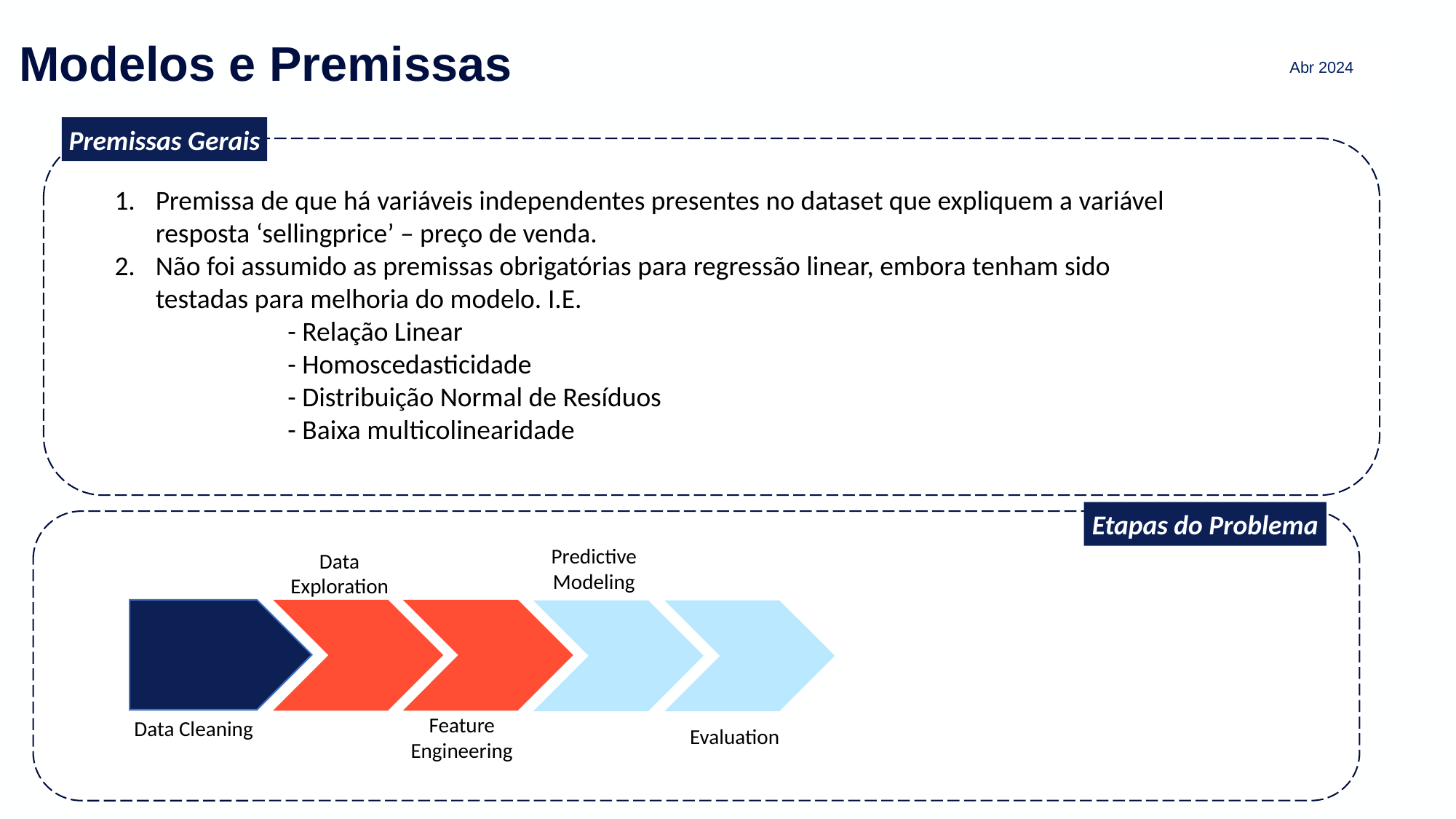

Modelos e Premissas
Premissas Gerais

Premissa de que há variáveis independentes presentes no dataset que expliquem a variável resposta ‘sellingprice’ – preço de venda.
Não foi assumido as premissas obrigatórias para regressão linear, embora tenham sido testadas para melhoria do modelo. I.E.
                            - Relação Linear
                            - Homoscedasticidade
                            - Distribuição Normal de Resíduos
                            - Baixa multicolinearidade

Etapas do Problema

Predictive Modeling
Data Exploration

Feature Engineering
Data Cleaning
Evaluation